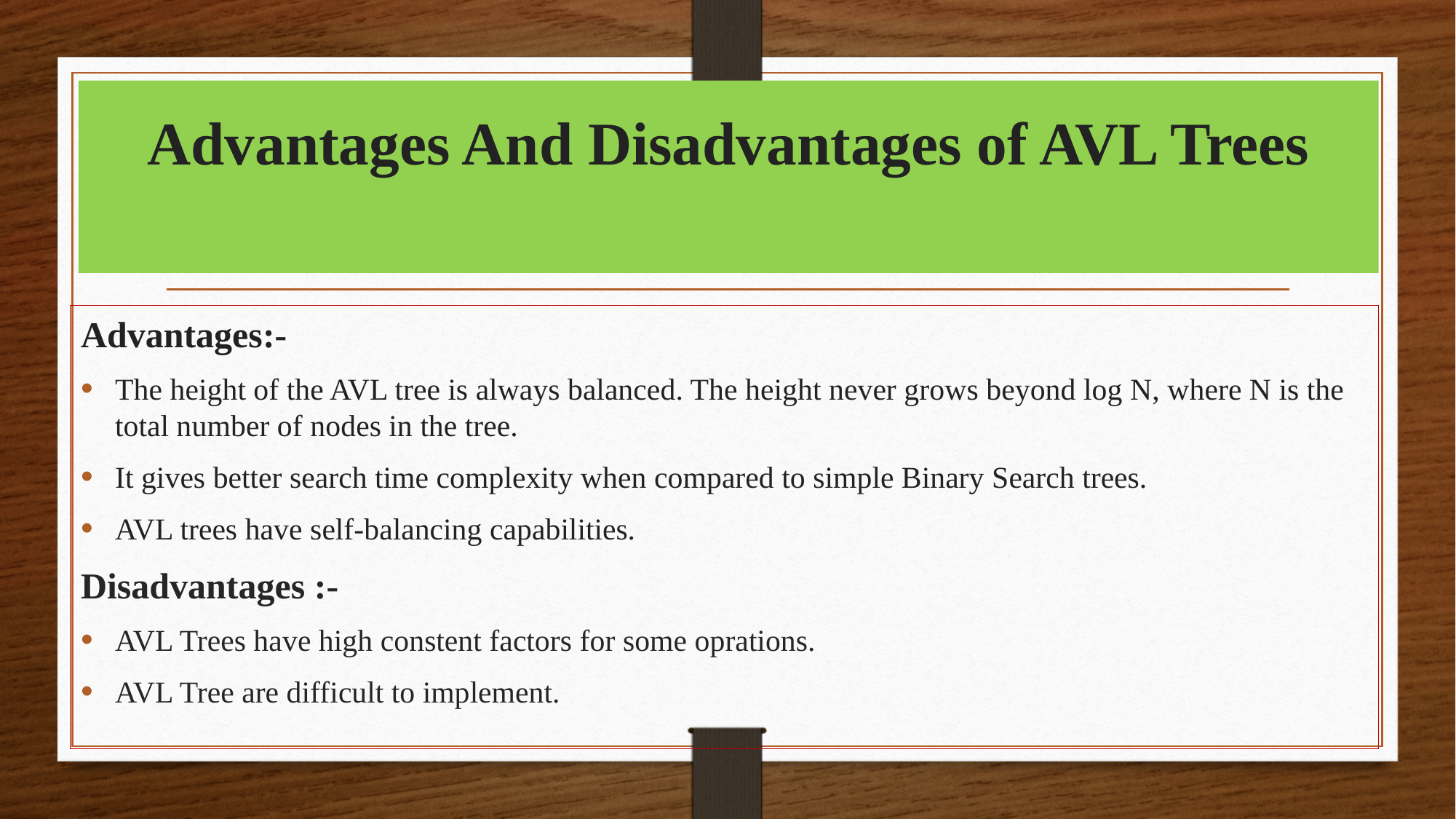

# Advantages And Disadvantages of AVL Trees
Advantages:-
The height of the AVL tree is always balanced. The height never grows beyond log N, where N is the total number of nodes in the tree.
It gives better search time complexity when compared to simple Binary Search trees.
AVL trees have self-balancing capabilities.
Disadvantages :-
AVL Trees have high constent factors for some oprations.
AVL Tree are difficult to implement.